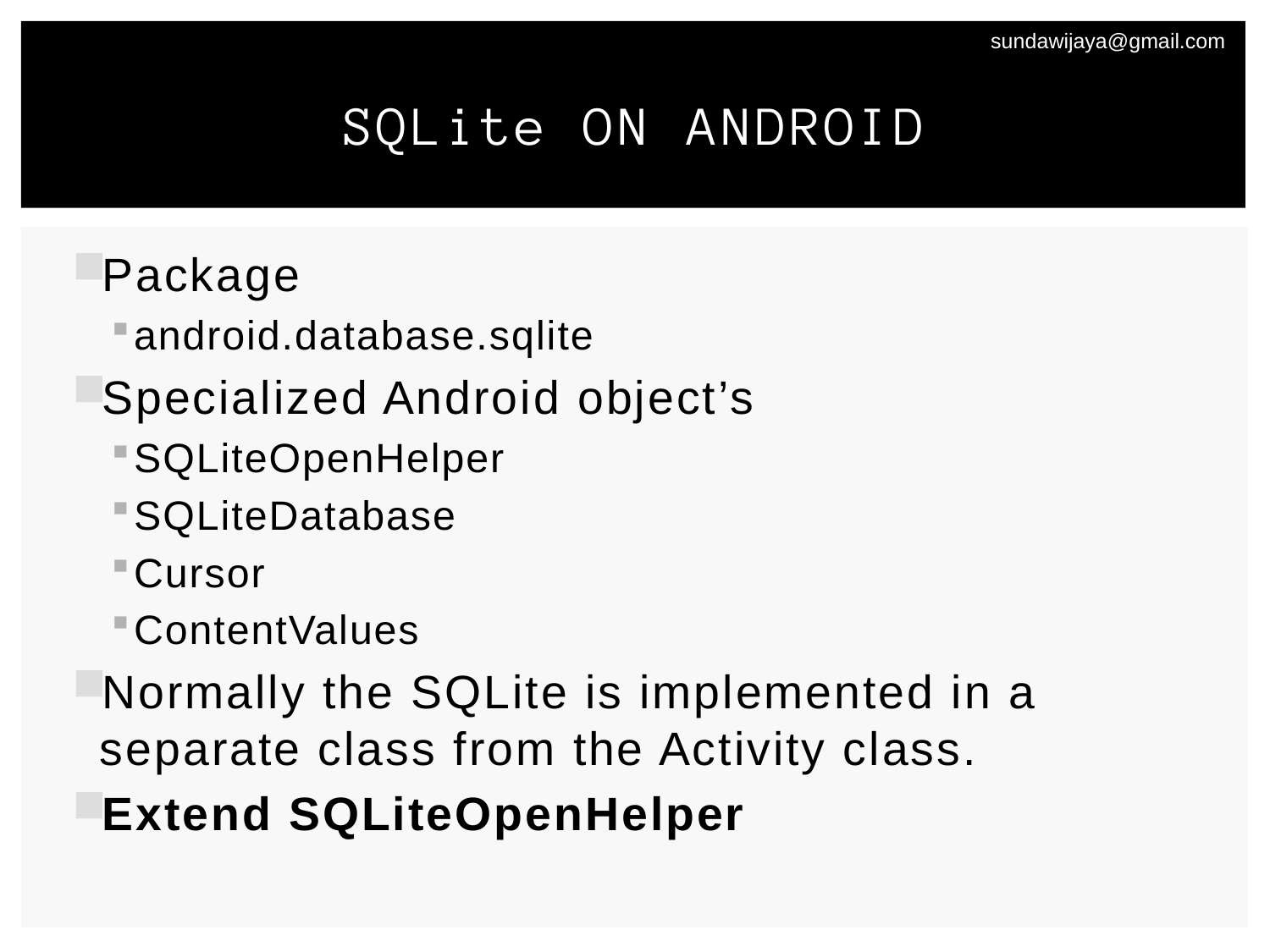

# SQLite on Android
Package
android.database.sqlite
Specialized Android object’s
SQLiteOpenHelper
SQLiteDatabase
Cursor
ContentValues
Normally the SQLite is implemented in a separate class from the Activity class.
Extend SQLiteOpenHelper